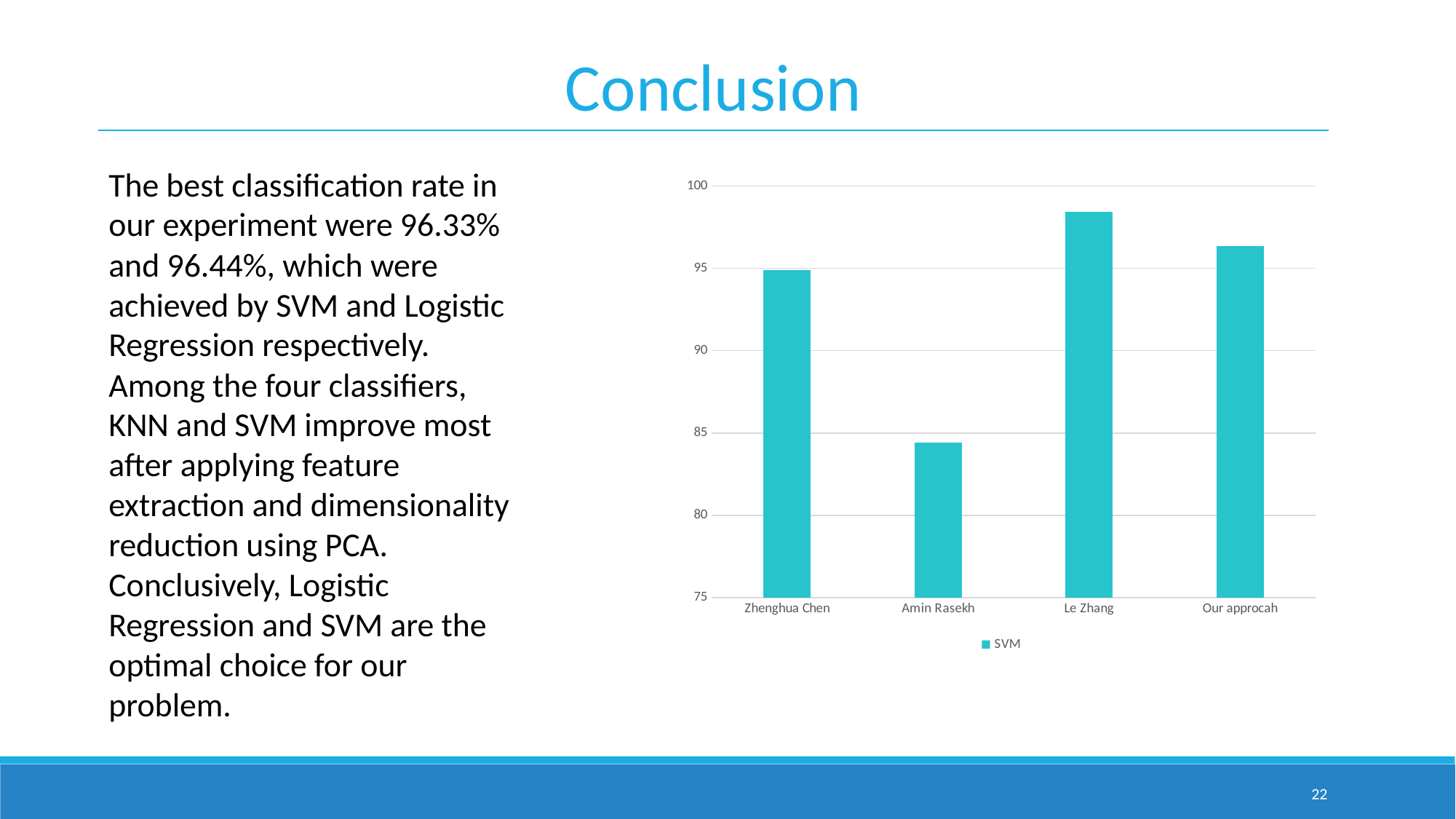

Conclusion
The best classification rate in our experiment were 96.33% and 96.44%, which were achieved by SVM and Logistic Regression respectively. Among the four classifiers, KNN and SVM improve most after applying feature extraction and dimensionality reduction using PCA. Conclusively, Logistic Regression and SVM are the optimal choice for our problem.

### Chart

| Category | SVM |
|---|---|
| Zhenghua Chen | 94.89 |
| Amin Rasekh | 84.4 |
| Le Zhang | 98.43 |
| Our approcah | 96.33 |
22